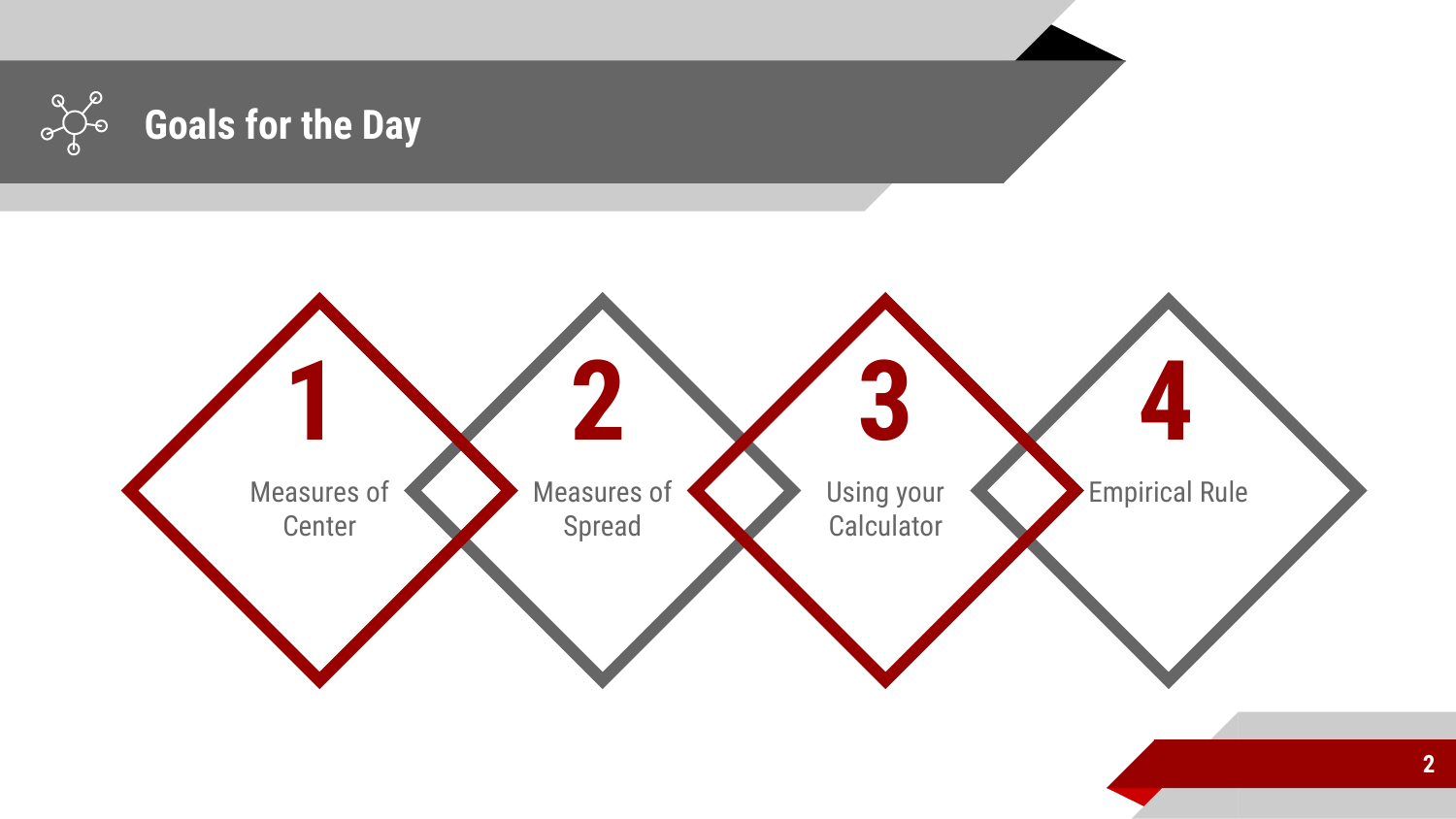

# Goals for the Day

Measures of Center

Measures of Spread

Using your Calculator
Empirical Rule
1
2
3
4
2